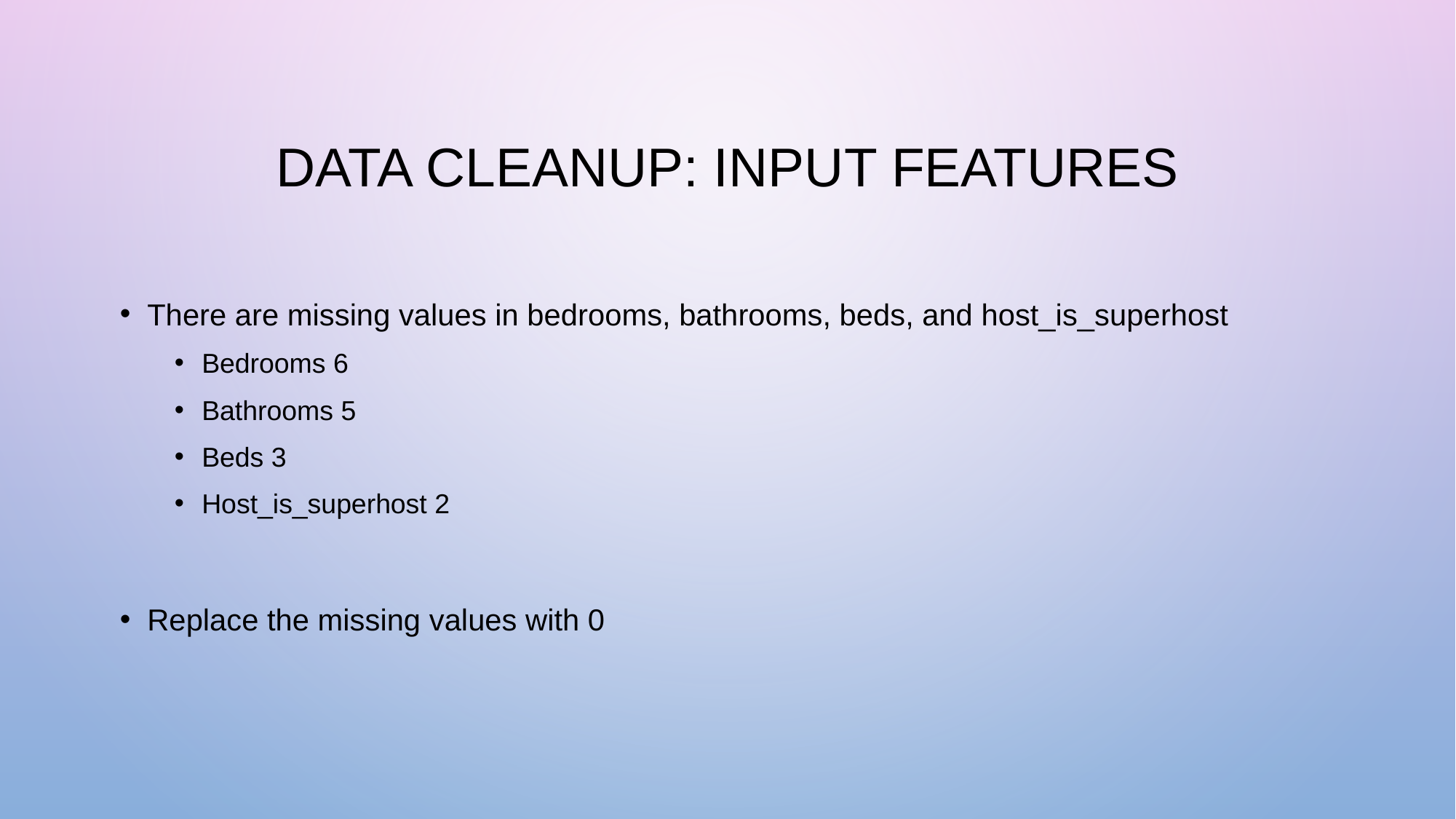

# Data cleanup: input features
There are missing values in bedrooms, bathrooms, beds, and host_is_superhost
Bedrooms 6
Bathrooms 5
Beds 3
Host_is_superhost 2

Replace the missing values with 0